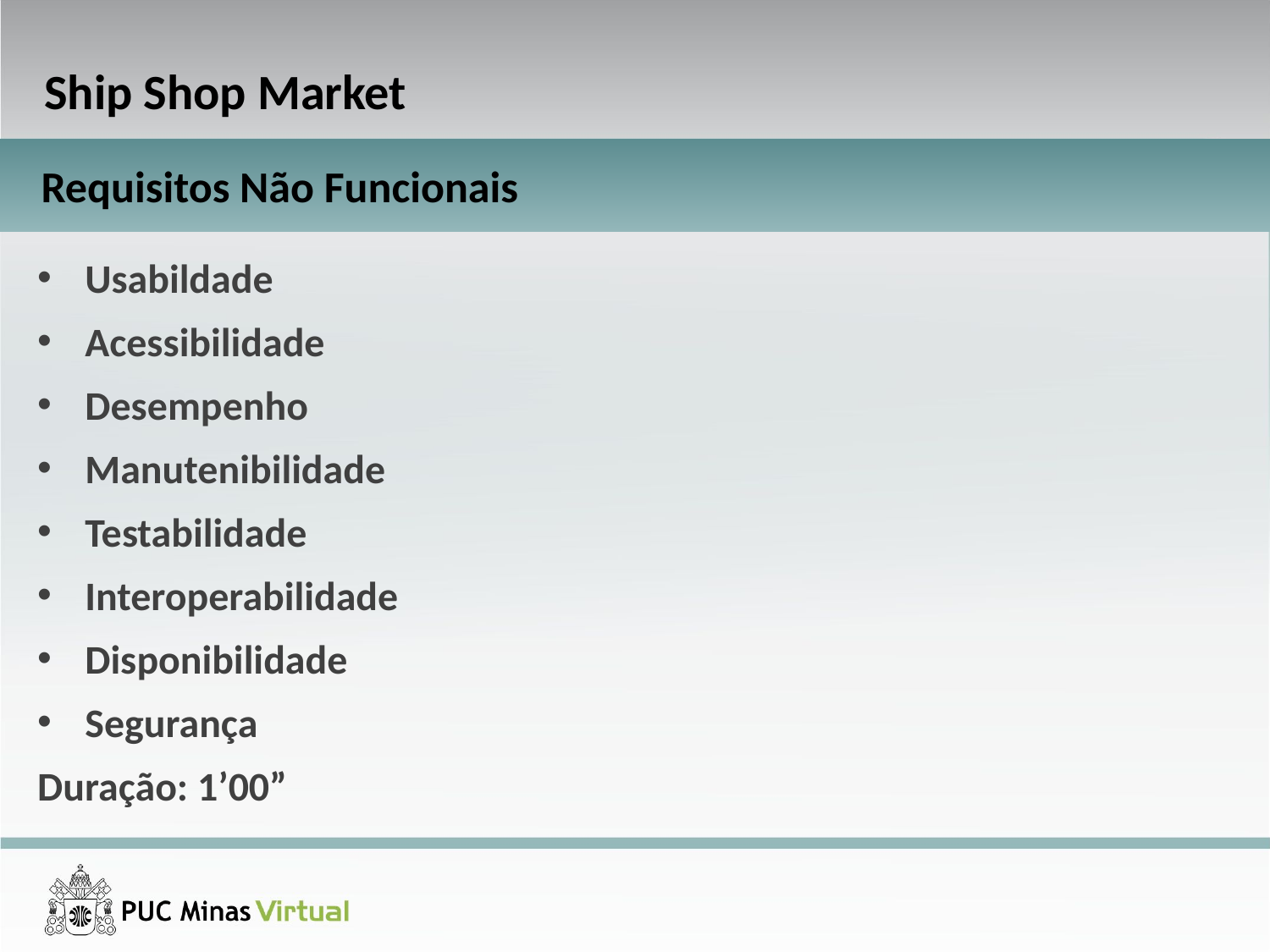

Ship Shop Market

Requisitos Não Funcionais
Usabildade
Acessibilidade
Desempenho
Manutenibilidade
Testabilidade
Interoperabilidade
Disponibilidade
Segurança
Duração: 1’00”